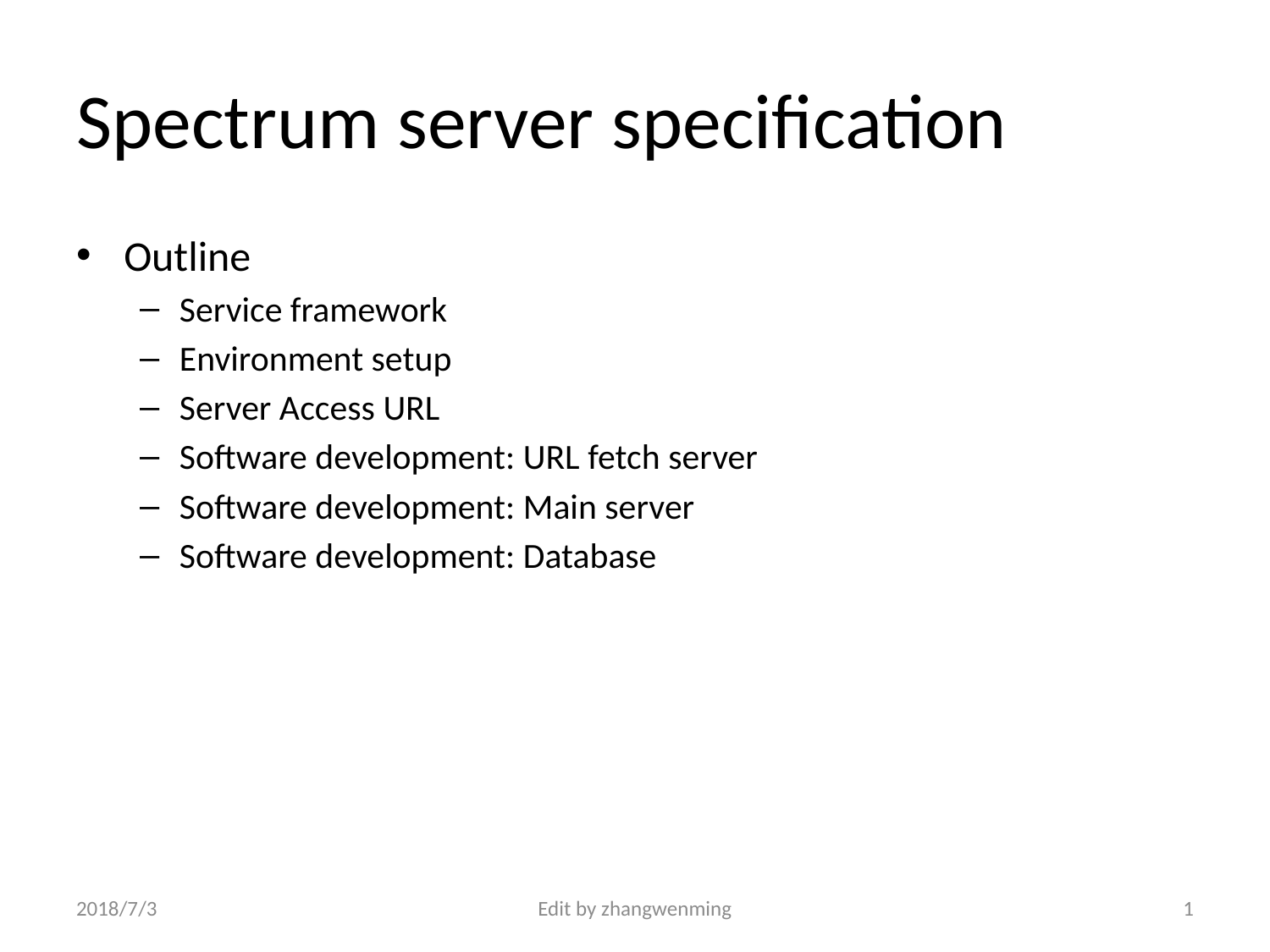

# Spectrum server specification
Outline
Service framework
Environment setup
Server Access URL
Software development: URL fetch server
Software development: Main server
Software development: Database
2018/7/3
Edit by zhangwenming
1